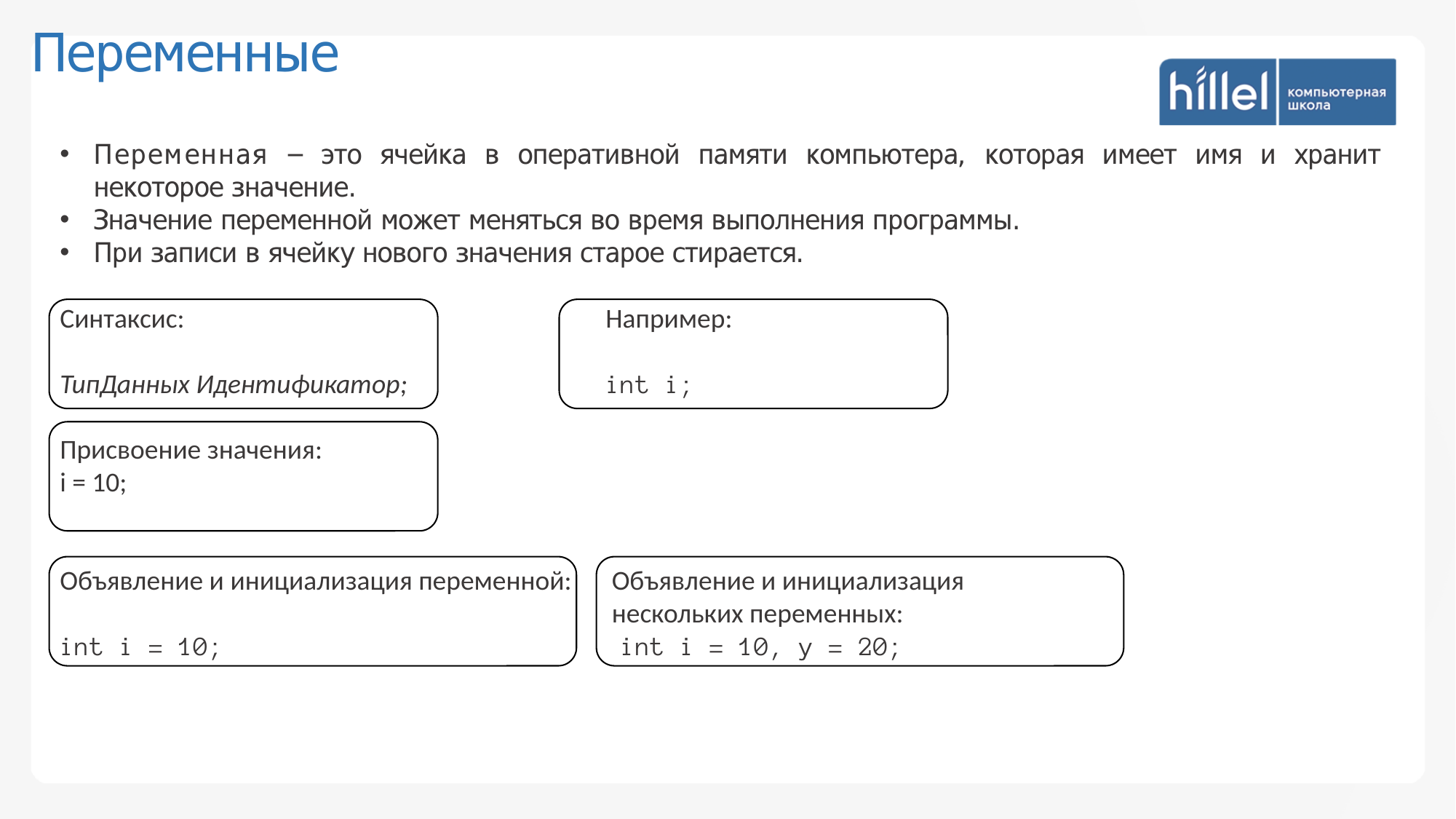

Переменные
Переменная – это ячейка в оперативной памяти компьютера, которая имеет имя и хранит некоторое значение.
Значение переменной может меняться во время выполнения программы.
При записи в ячейку нового значения старое стирается.

Синтаксис:				Например:

ТипДанных Идентификатор;		int i;

Присвоение значения:
i = 10;

Объявление и инициализация переменной:	 Объявление и инициализация
					 нескольких переменных:
int i = 10;				 int i = 10, y = 20;